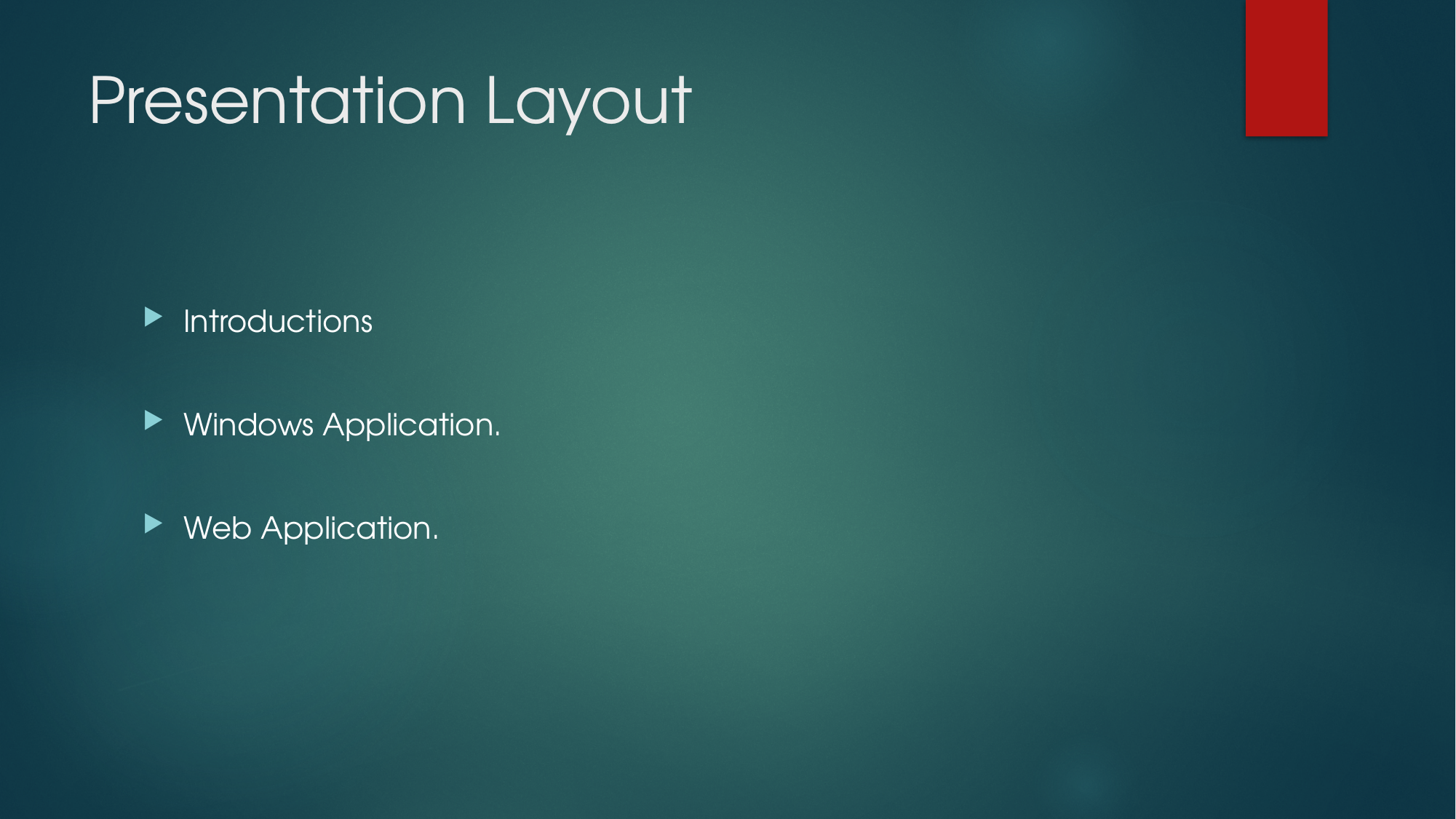

# Presentation Layout

Introductions

Windows Application.

Web Application.